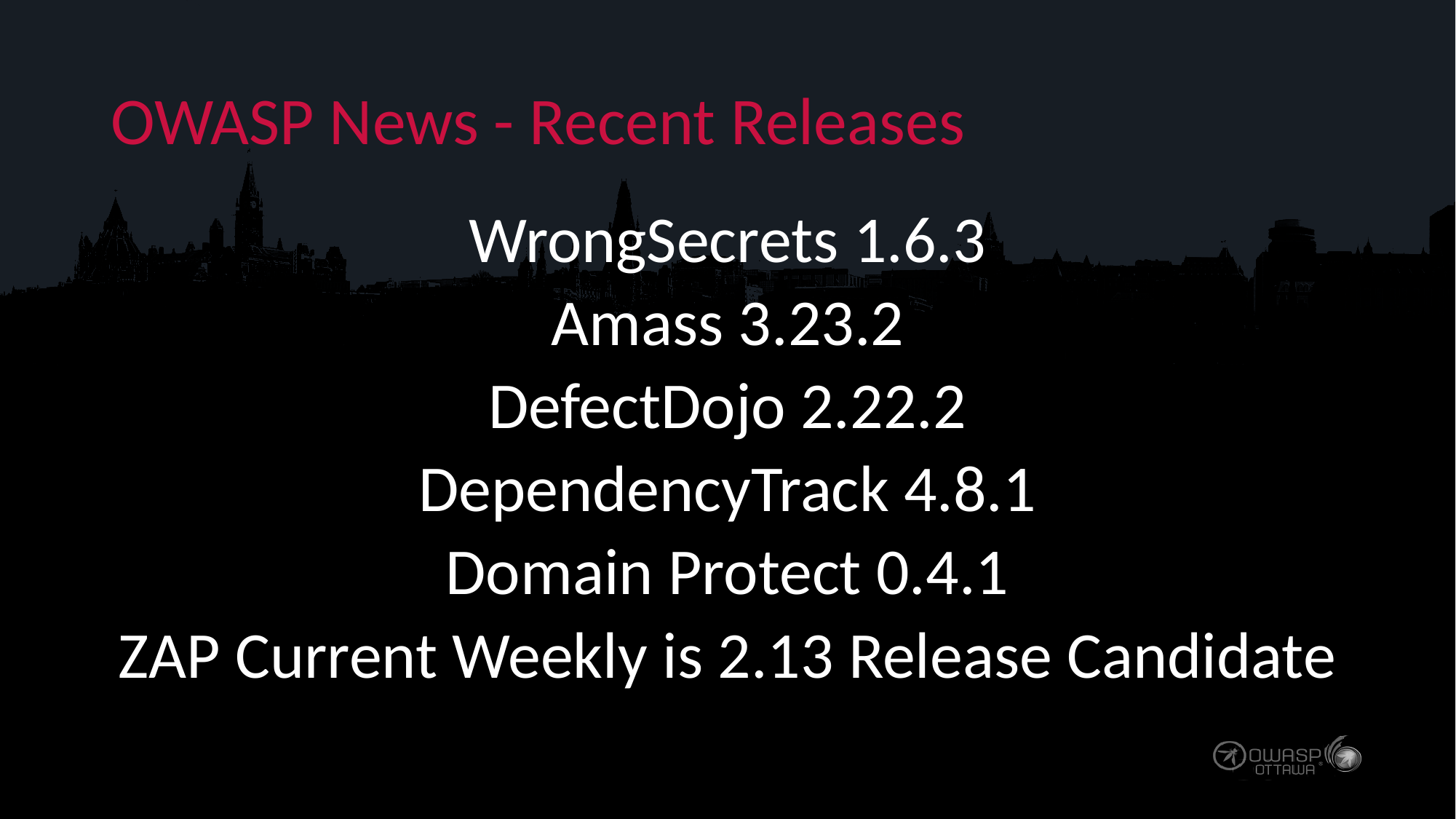

# OWASP News - Recent Releases
WrongSecrets 1.6.3
Amass 3.23.2
DefectDojo 2.22.2
DependencyTrack 4.8.1
Domain Protect 0.4.1
ZAP Current Weekly is 2.13 Release Candidate